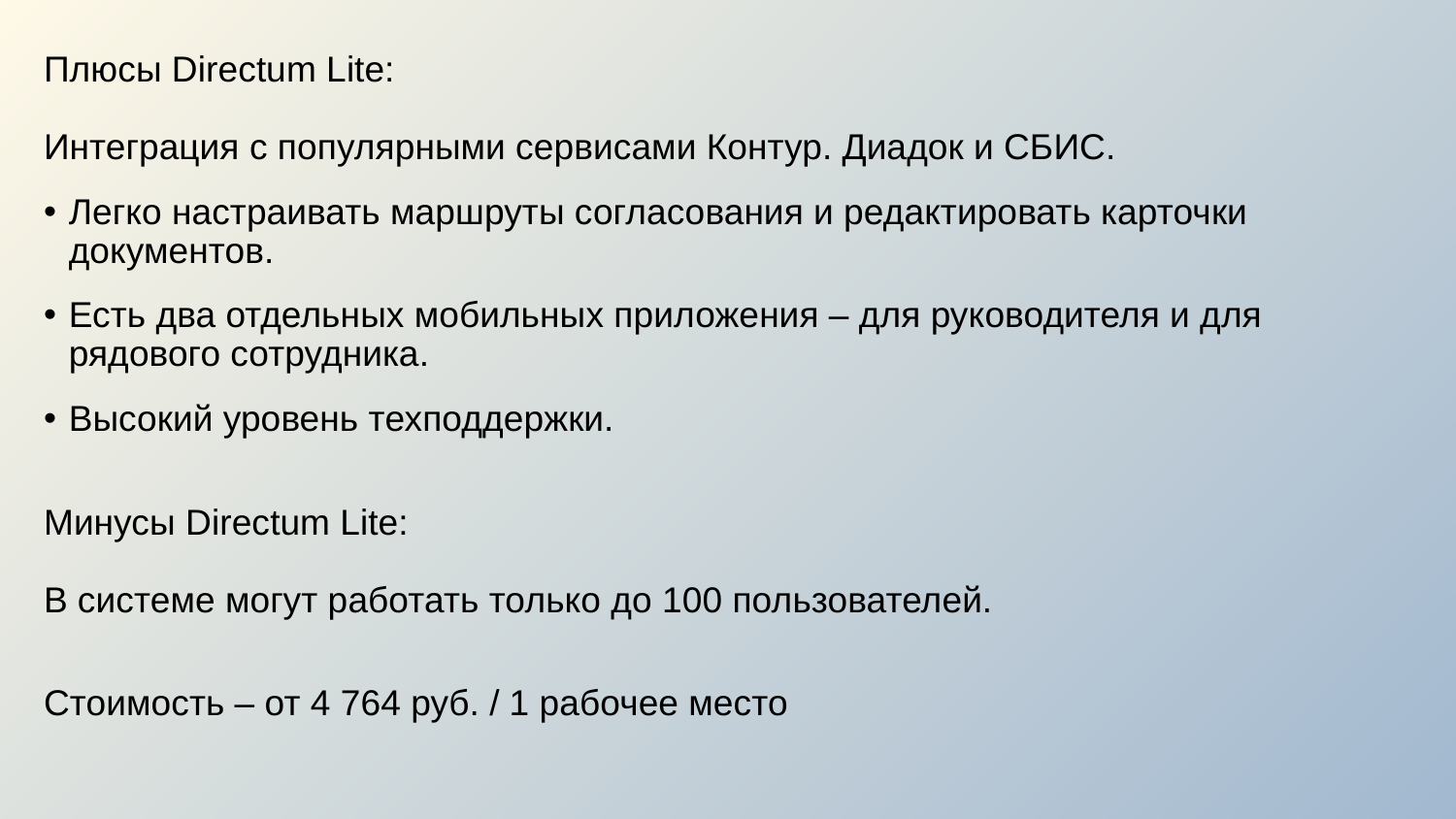

Плюсы Directum Lite:
Интеграция с популярными сервисами Контур. Диадок и СБИС.
Легко настраивать маршруты согласования и редактировать карточки документов.
Есть два отдельных мобильных приложения – для руководителя и для рядового сотрудника.
Высокий уровень техподдержки.
Минусы Directum Lite:
В системе могут работать только до 100 пользователей.
Стоимость – от 4 764 руб. / 1 рабочее место
#